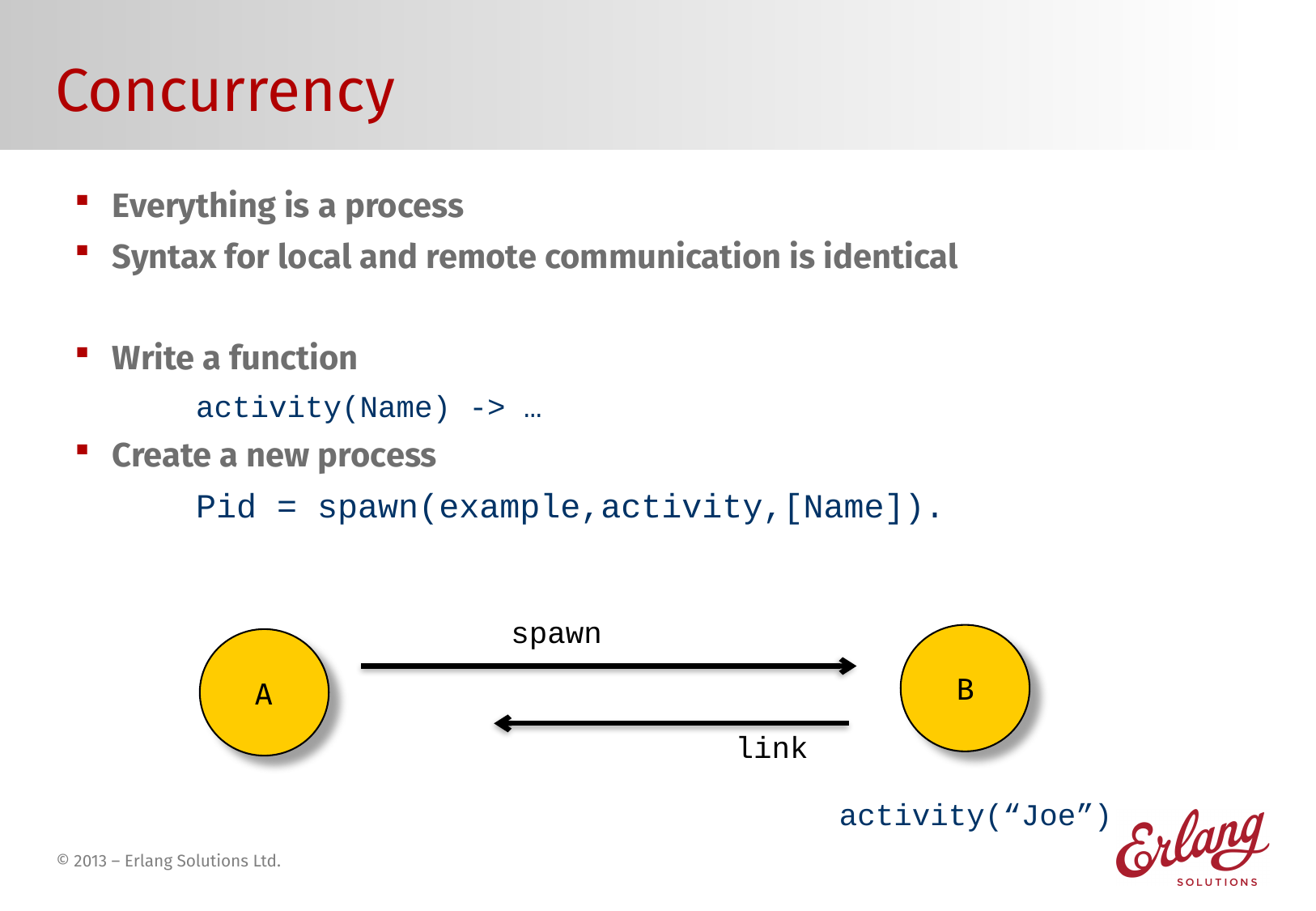

# Concurrency
Everything is a process
Syntax for local and remote communication is identical

Write a function
	activity(Name) -> …
Create a new process
	Pid = spawn(example,activity,[Name]).

spawn
B
A
link
activity(“Joe”)